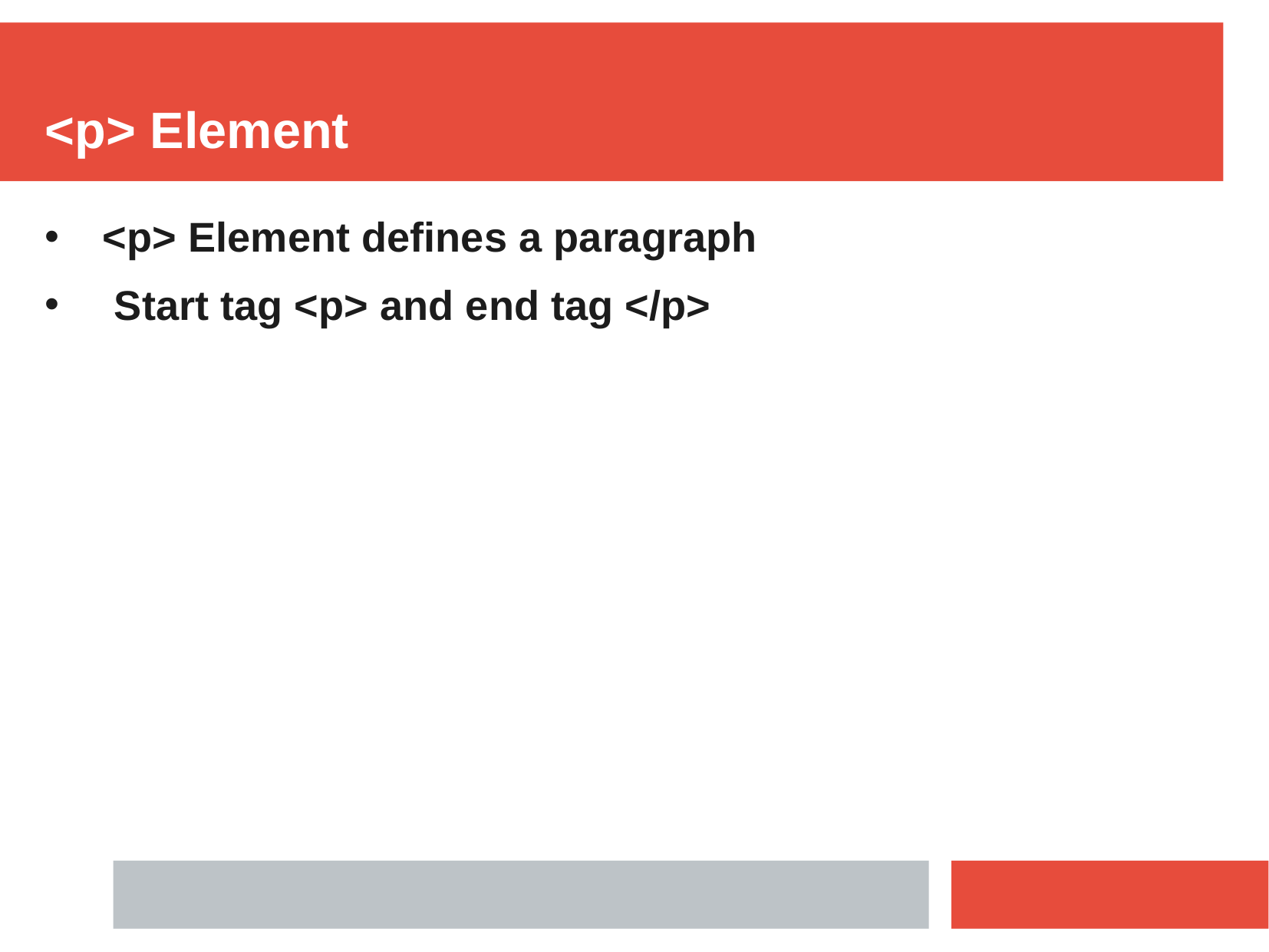

<p> Element
<p> Element defines a paragraph
 Start tag <p> and end tag </p>